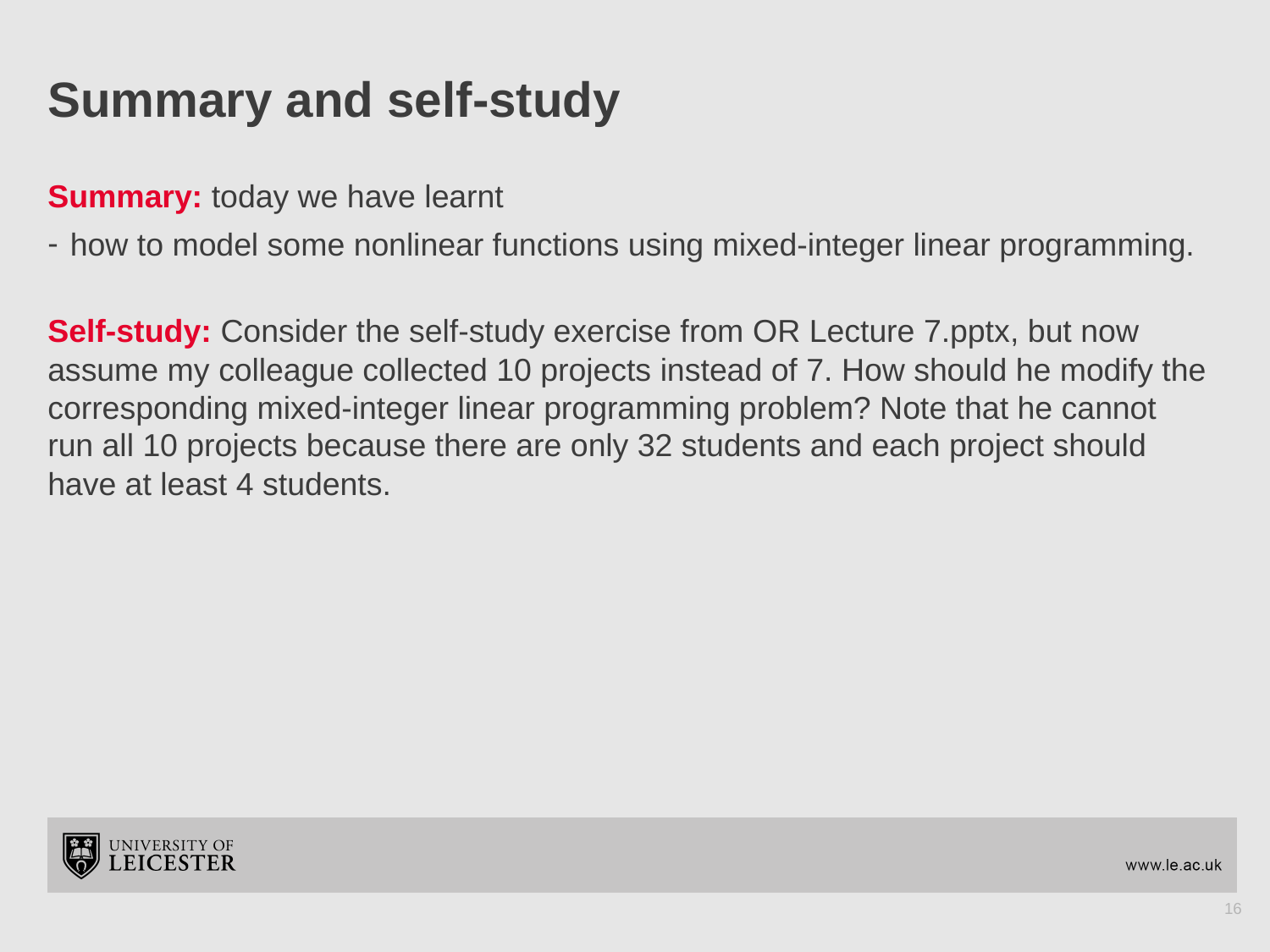

# Summary and self-study
Summary: today we have learnt
how to model some nonlinear functions using mixed-integer linear programming.
Self-study: Consider the self-study exercise from OR Lecture 7.pptx, but now assume my colleague collected 10 projects instead of 7. How should he modify the corresponding mixed-integer linear programming problem? Note that he cannot run all 10 projects because there are only 32 students and each project should have at least 4 students.
16